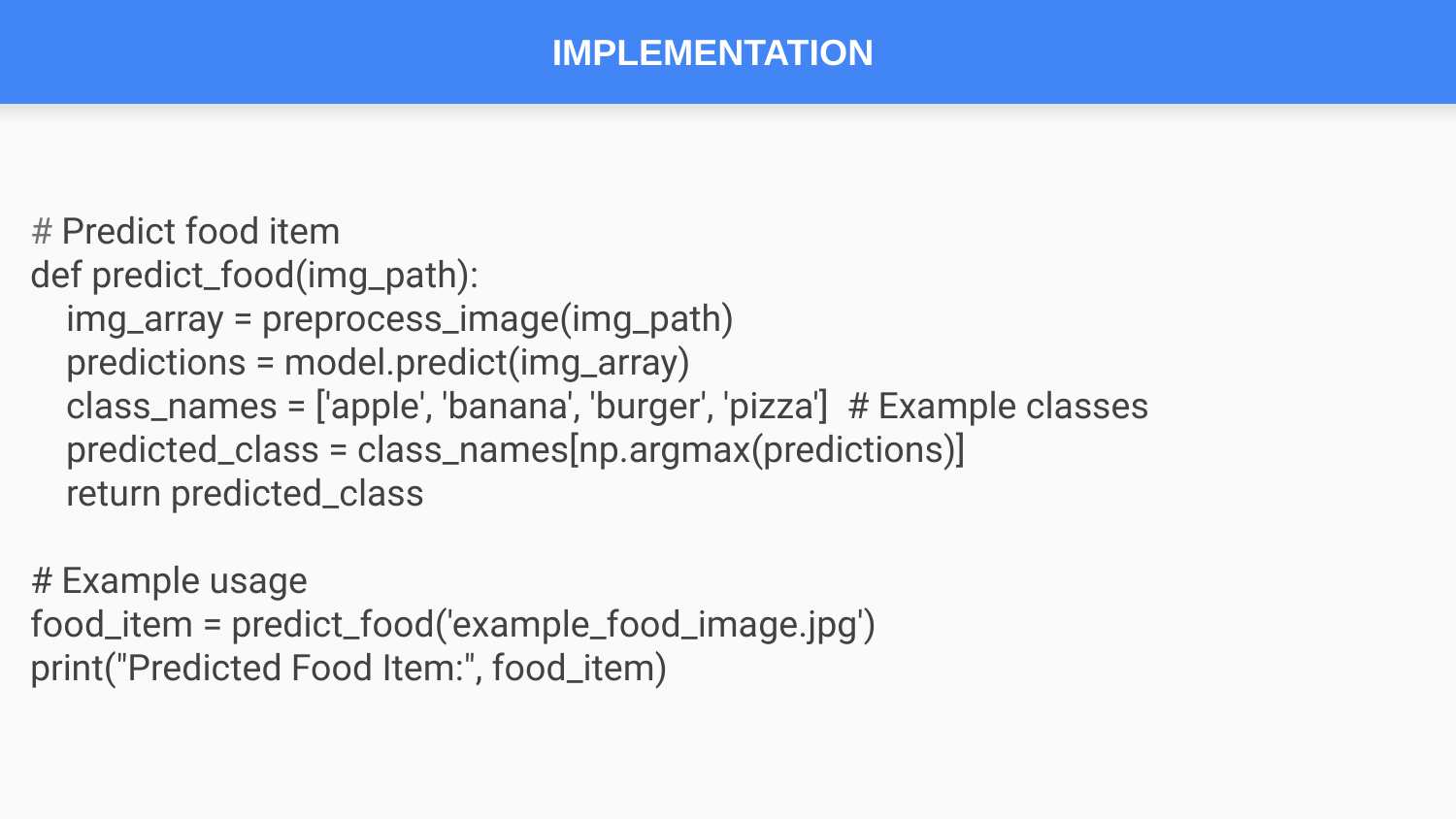

# IMPLEMENTATION

# Predict food item
def predict_food(img_path):
    img_array = preprocess_image(img_path)
    predictions = model.predict(img_array)
    class_names = ['apple', 'banana', 'burger', 'pizza']  # Example classes
    predicted_class = class_names[np.argmax(predictions)]
    return predicted_class

# Example usage
food_item = predict_food('example_food_image.jpg')
print("Predicted Food Item:", food_item)